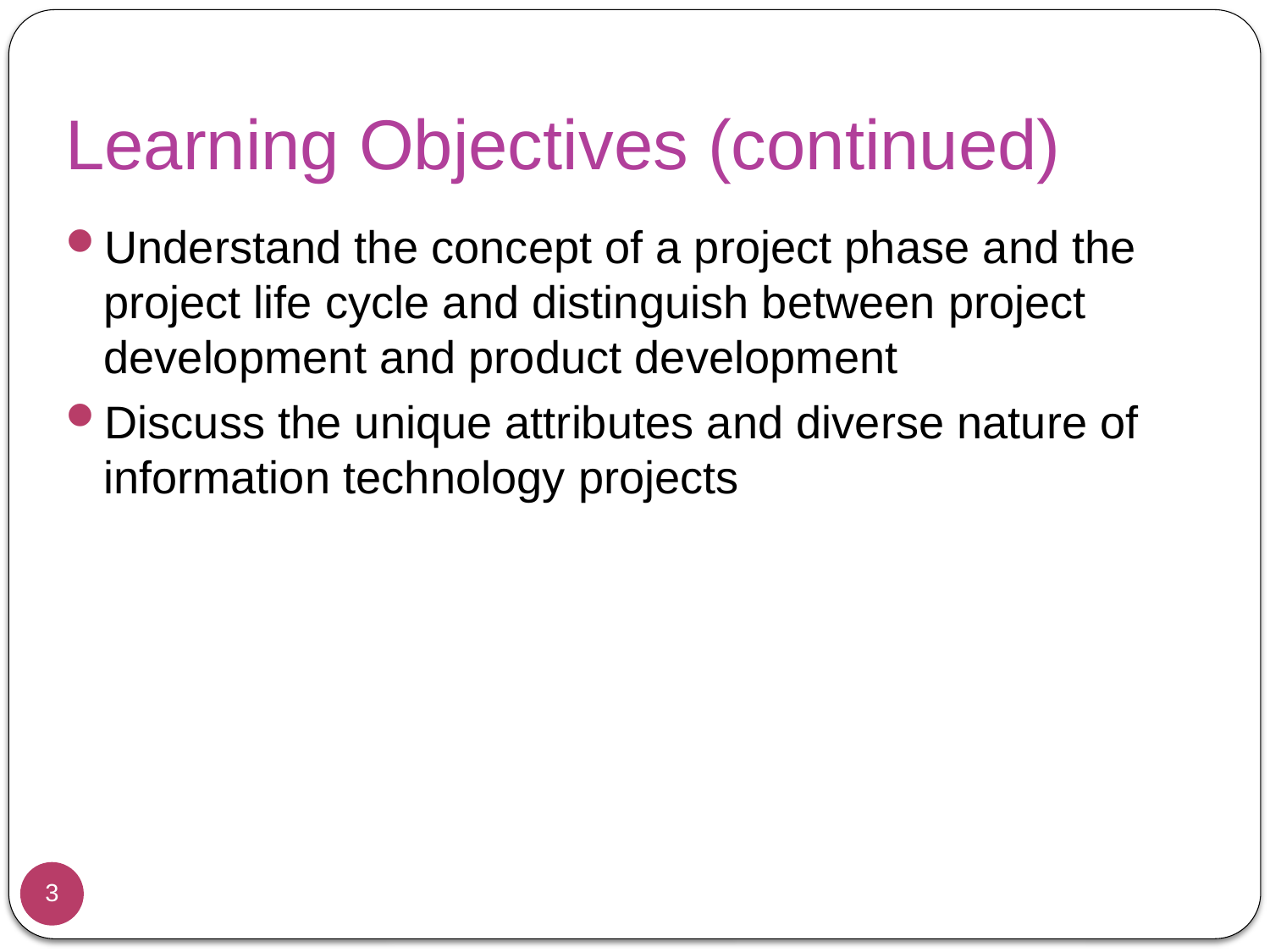

# Learning Objectives (continued)
Understand the concept of a project phase and the project life cycle and distinguish between project development and product development
Discuss the unique attributes and diverse nature of information technology projects

3